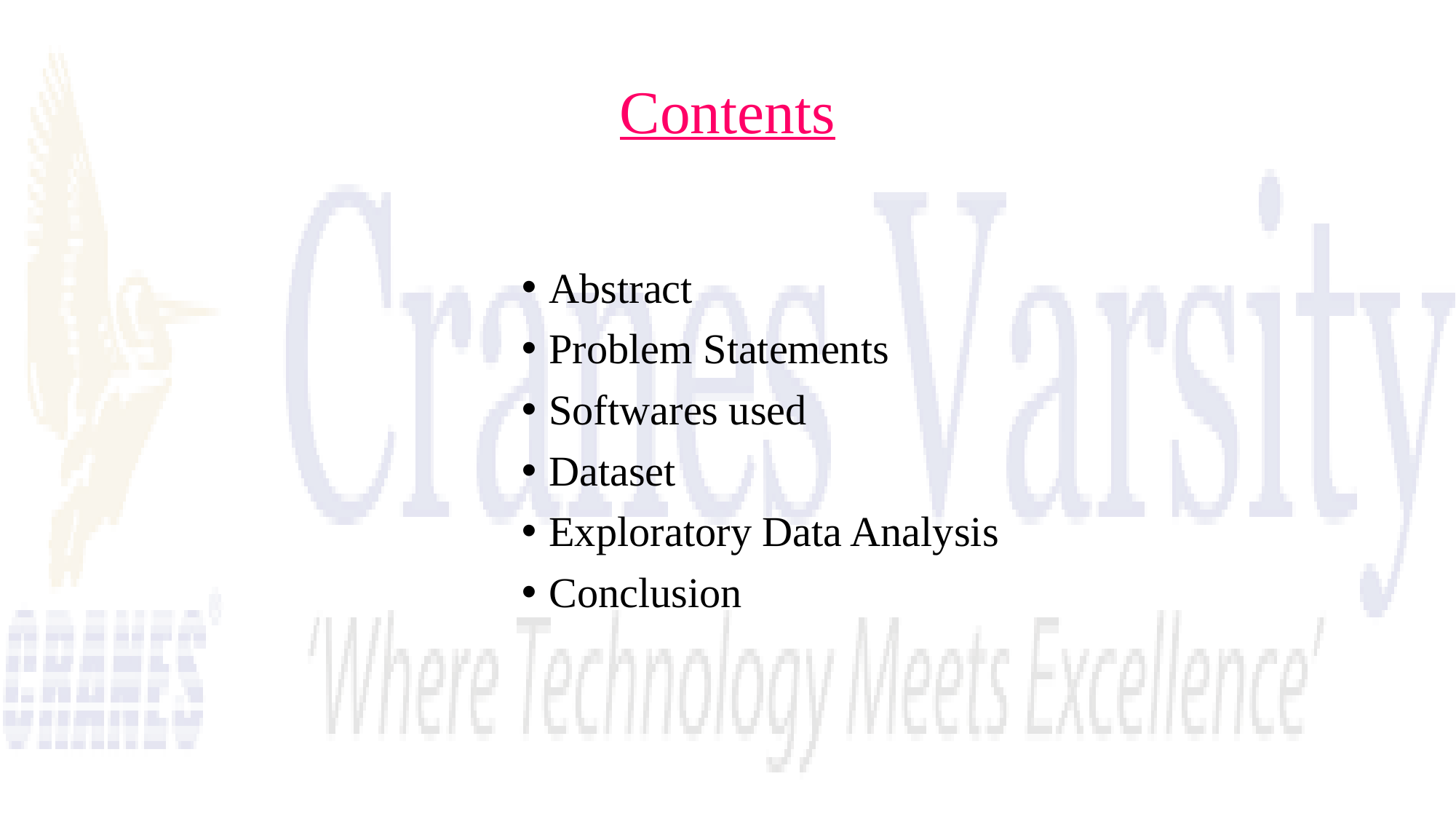

# Contents
Abstract
Problem Statements
Softwares used
Dataset
Exploratory Data Analysis
Conclusion